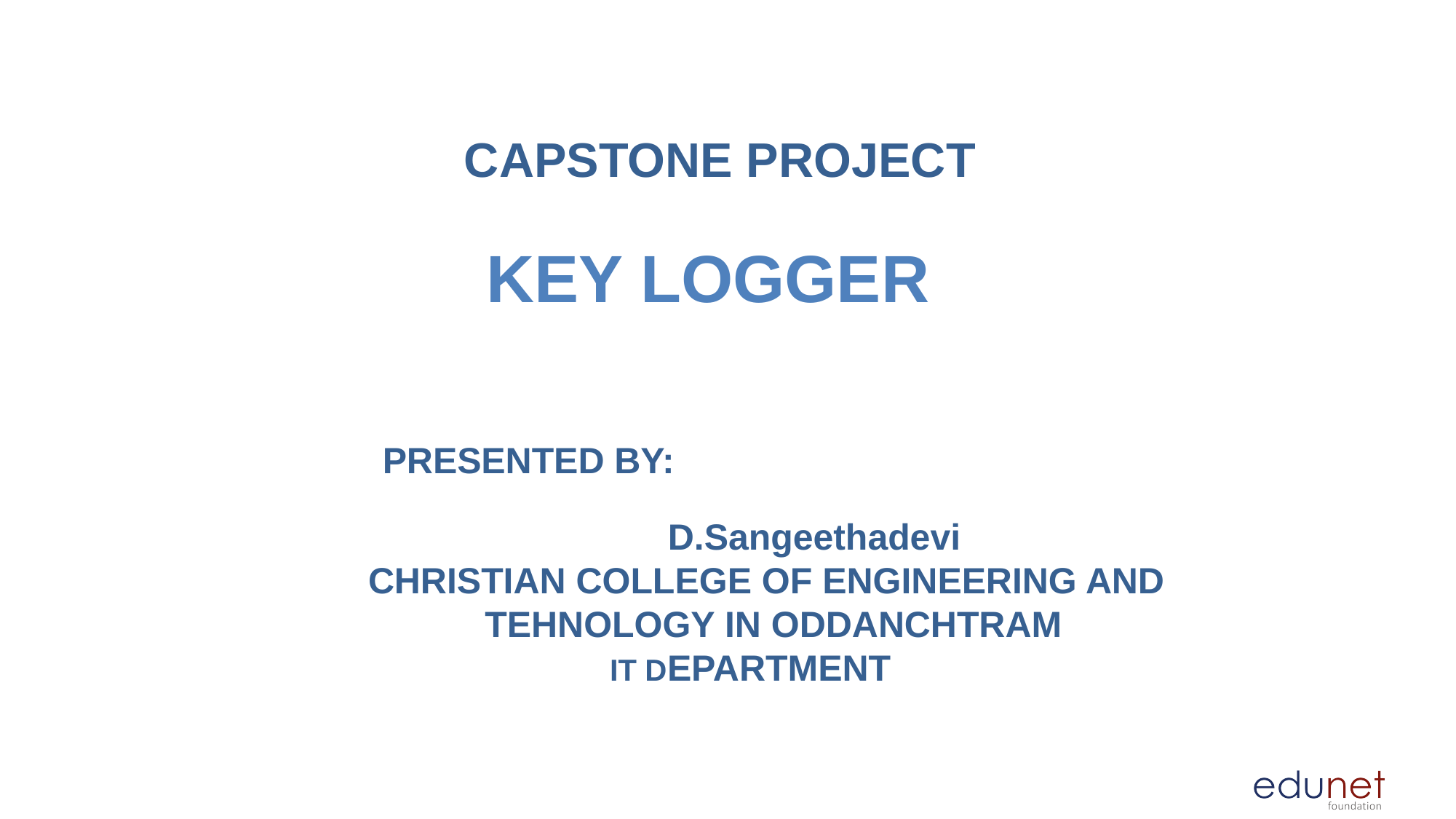

CAPSTONE PROJECT
# KEY LOGGER
          PRESENTED BY:

                                      D.Sangeethadevi
    CHRISTIAN COLLEGE OF ENGINEERING AND TEHNOLOGY IN ODDANCHTRAM
 IT DEPARTMENT